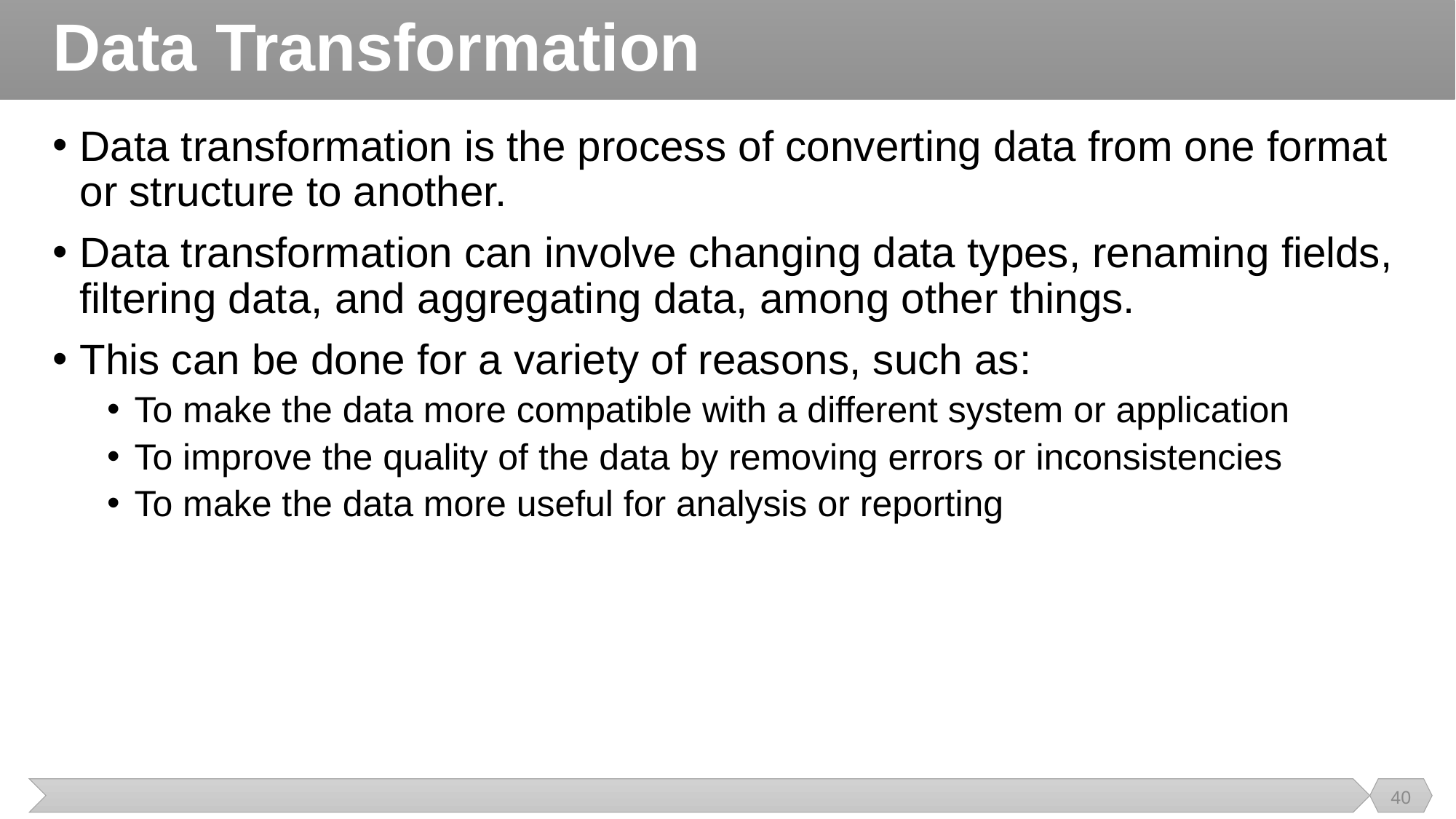

# Data Transformation
Data transformation is the process of converting data from one format or structure to another.
Data transformation can involve changing data types, renaming fields, filtering data, and aggregating data, among other things.
This can be done for a variety of reasons, such as:
To make the data more compatible with a different system or application
To improve the quality of the data by removing errors or inconsistencies
To make the data more useful for analysis or reporting
40